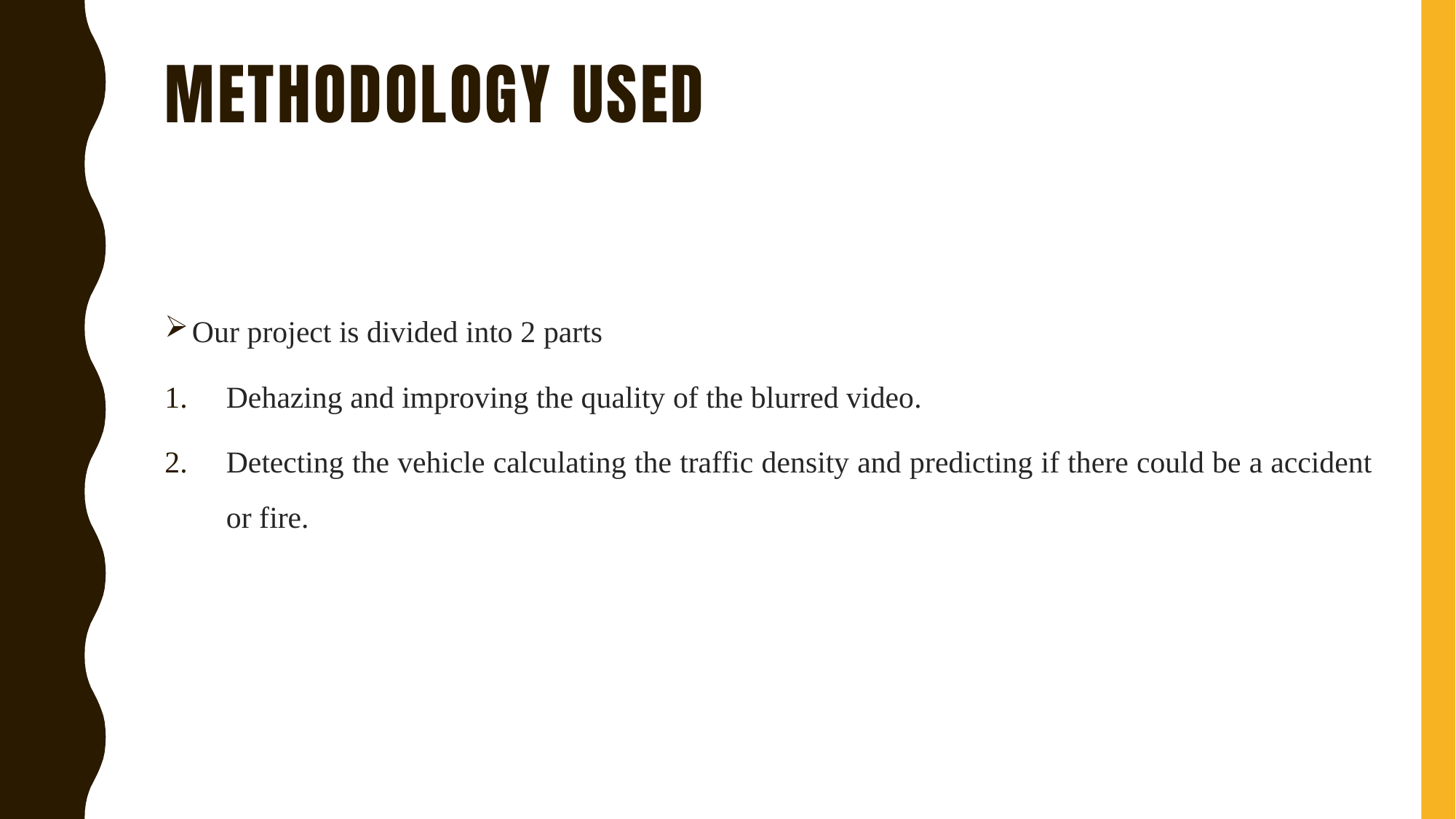

# Methodology used
Our project is divided into 2 parts
Dehazing and improving the quality of the blurred video.
Detecting the vehicle calculating the traffic density and predicting if there could be a accident or fire.